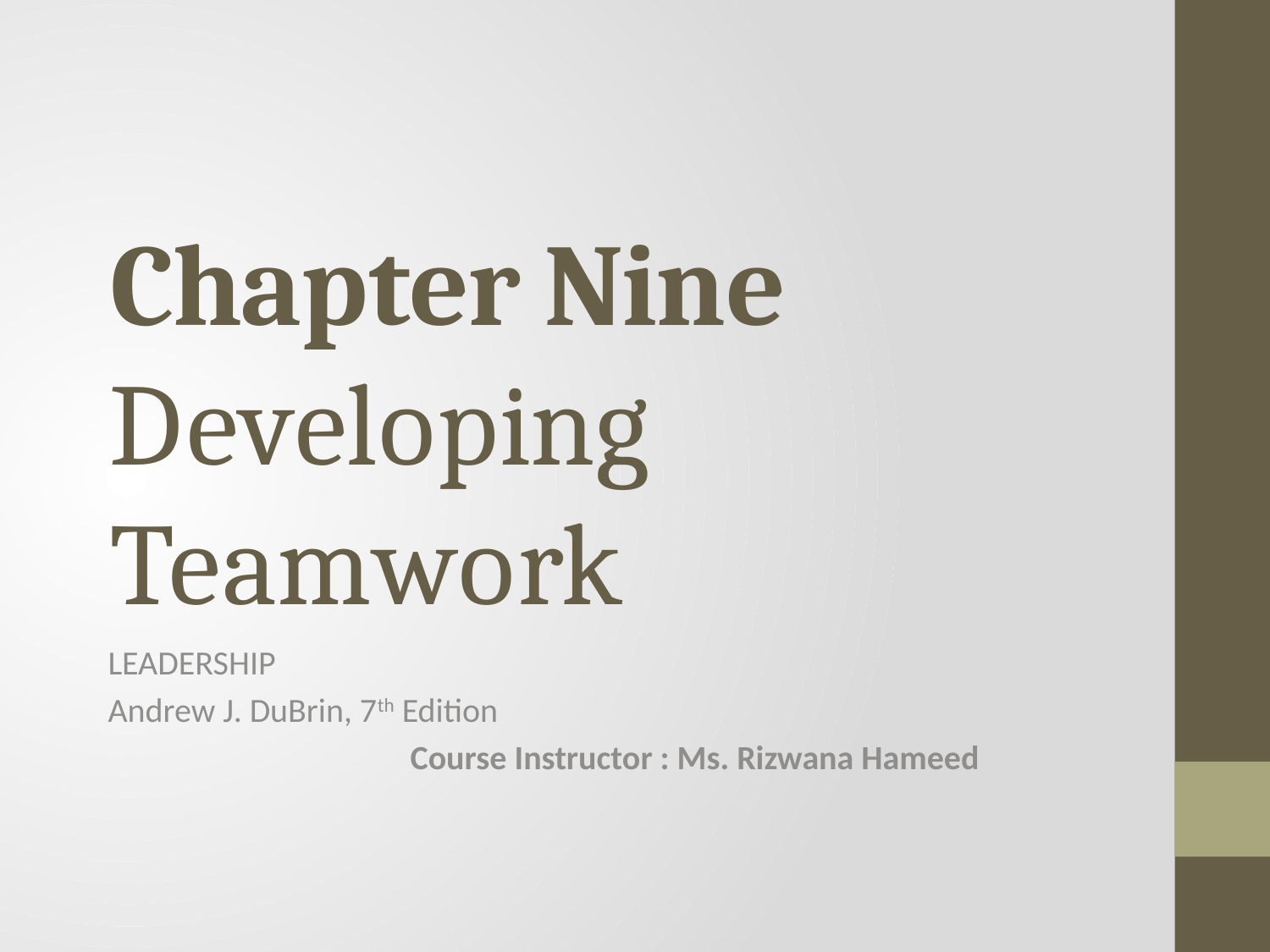

# Chapter Nine Developing Teamwork
LEADERSHIP
Andrew J. DuBrin, 7th Edition
Course Instructor : Ms. Rizwana Hameed